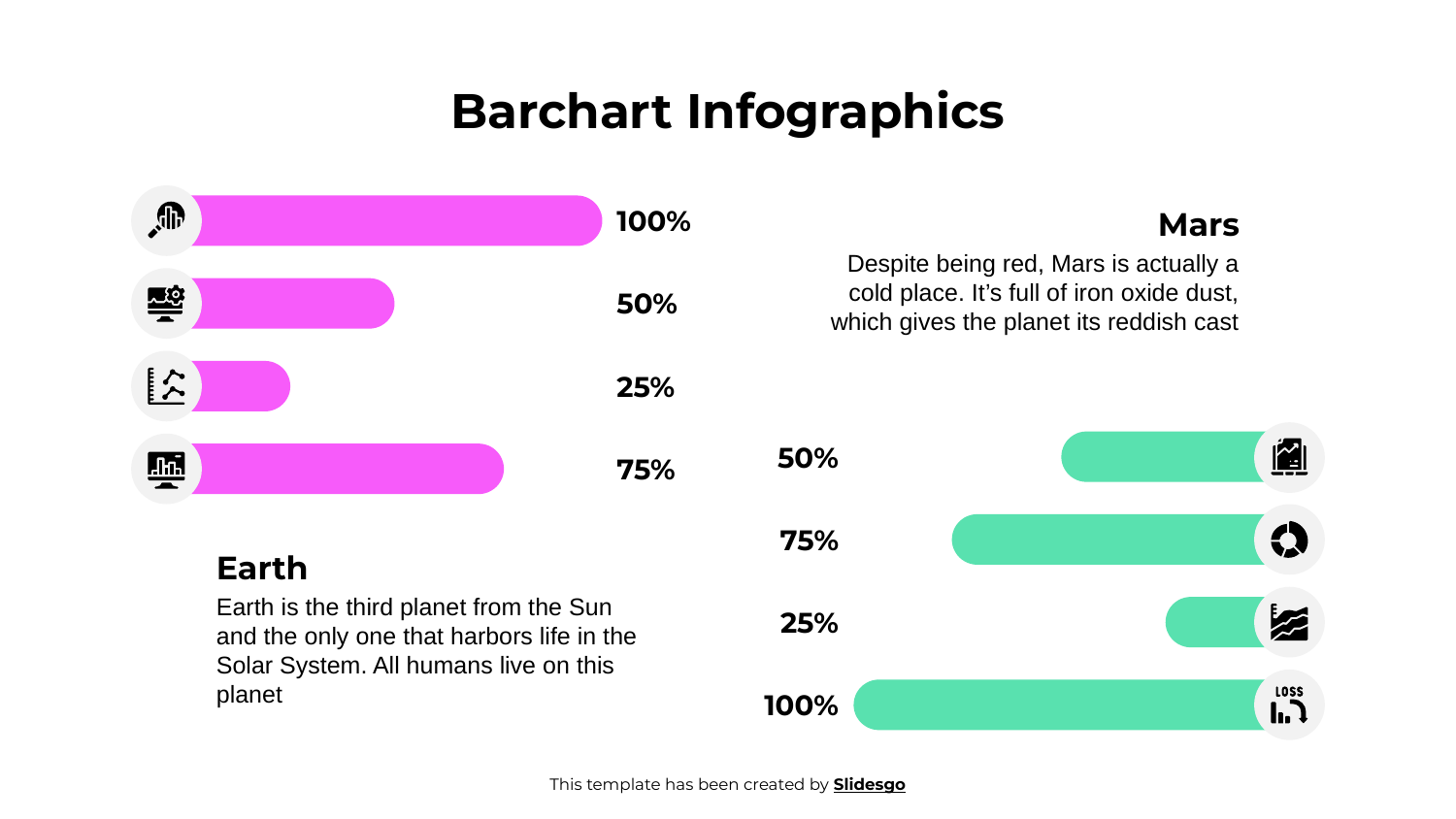

# Barchart Infographics

100%
Mars

Despite being red, Mars is actually a cold place. It’s full of iron oxide dust, which gives the planet its reddish cast

50%

25%

50%

75%

75%

Earth
Earth is the third planet from the Sun and the only one that harbors life in the Solar System. All humans live on this planet

25%

100%

This template has been created by Slidesgo